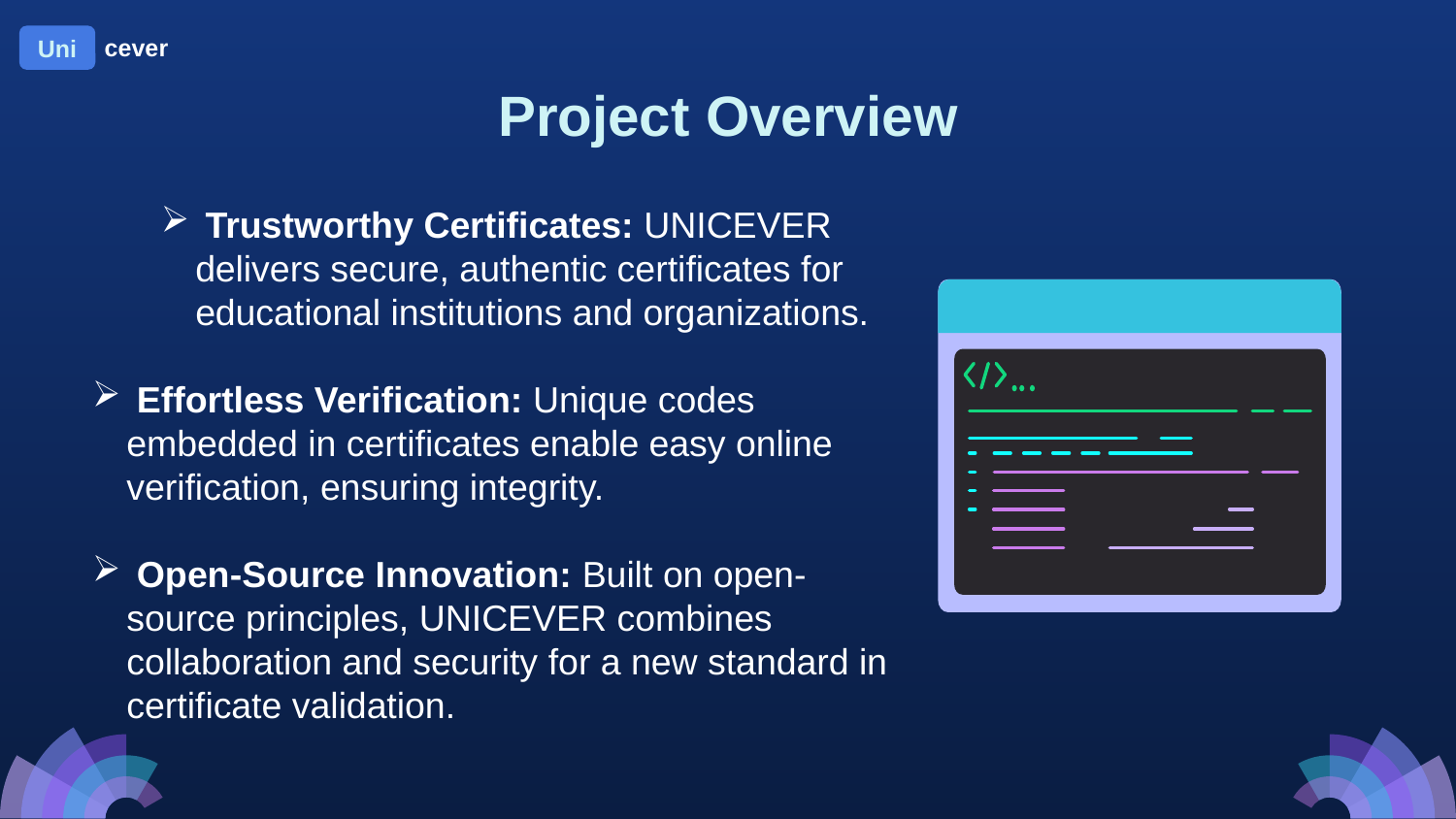

Uni
cever
# Project Overview
 Trustworthy Certificates: UNICEVER delivers secure, authentic certificates for educational institutions and organizations.

 Effortless Verification: Unique codes embedded in certificates enable easy online verification, ensuring integrity.

 Open-Source Innovation: Built on open-source principles, UNICEVER combines collaboration and security for a new standard in certificate validation.